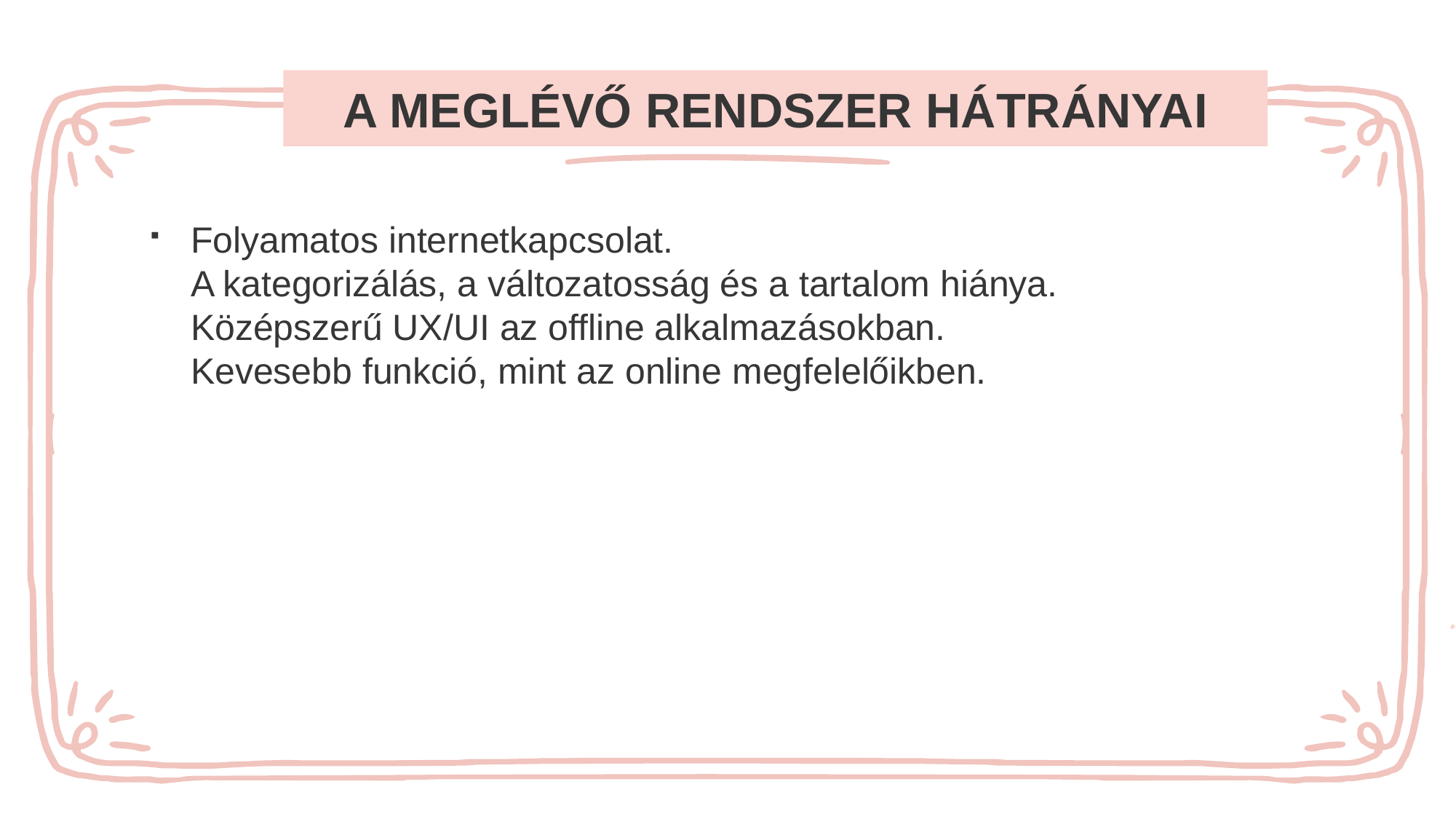

# A MEGLÉVŐ RENDSZER HÁTRÁNYAI
Folyamatos internetkapcsolat.
A kategorizálás, a változatosság és a tartalom hiánya.
Középszerű UX/UI az offline alkalmazásokban.
Kevesebb funkció, mint az online megfelelőikben.